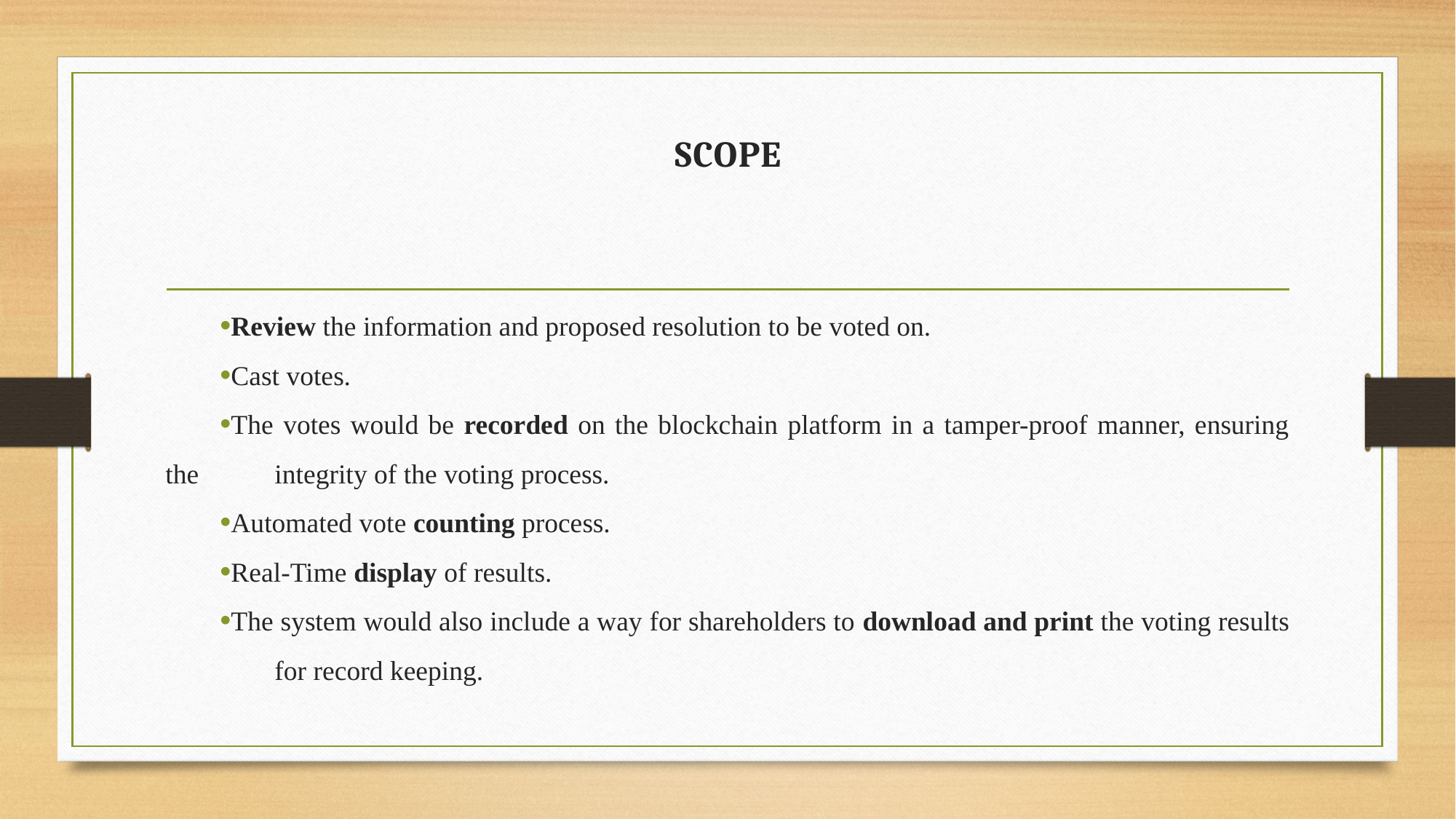

# SCOPE

Review the information and proposed resolution to be voted on.
Cast votes.
The votes would be recorded on the blockchain platform in a tamper-proof manner, ensuring the 	integrity of the voting process.
Automated vote counting process.
Real-Time display of results.
The system would also include a way for shareholders to download and print the voting results 	for record keeping.